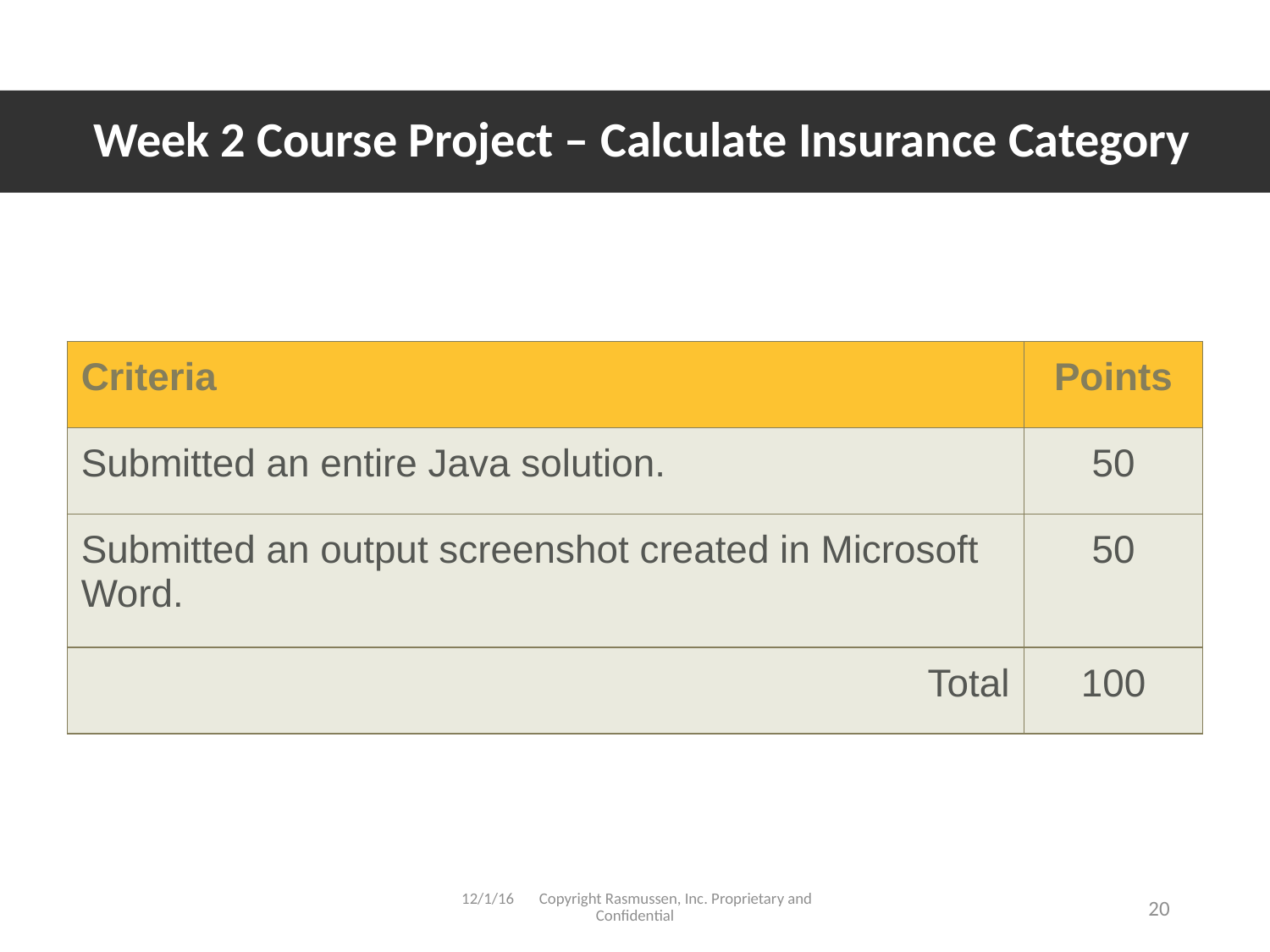

# Week 2 Course Project – Calculate Insurance Category

| Criteria | Points |
| --- | --- |
| Submitted an entire Java solution. | 50 |
| Submitted an output screenshot created in Microsoft Word. | 50 |
| Total | 100 |
 12/1/16       Copyright Rasmussen, Inc. Proprietary and Confidential
20